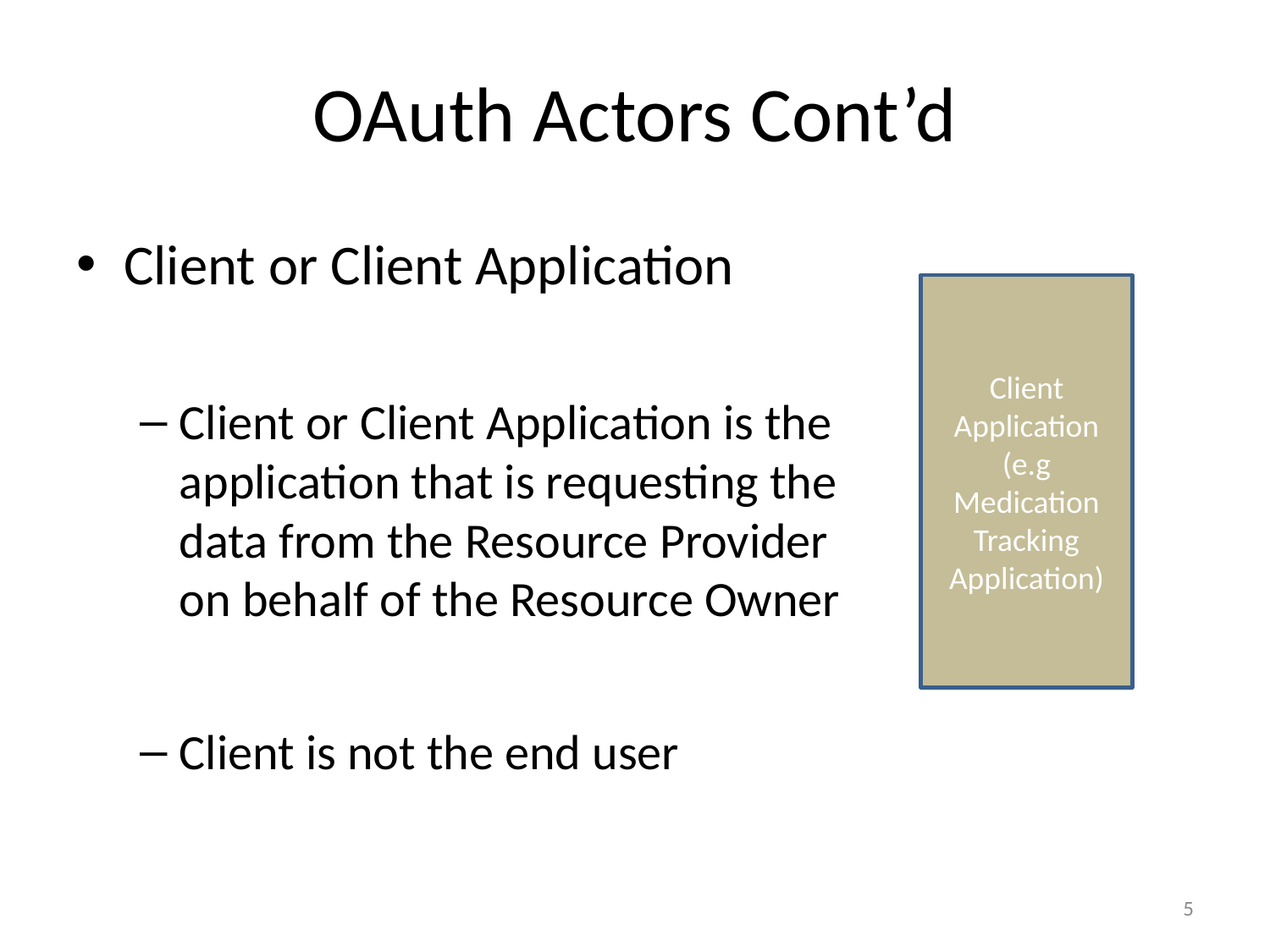

# OAuth Actors Cont’d
Client or Client Application

Client or Client Application is the application that is requesting the data from the Resource Provider on behalf of the Resource Owner

Client is not the end user

Client Application
(e.g Medication Tracking Application)
5